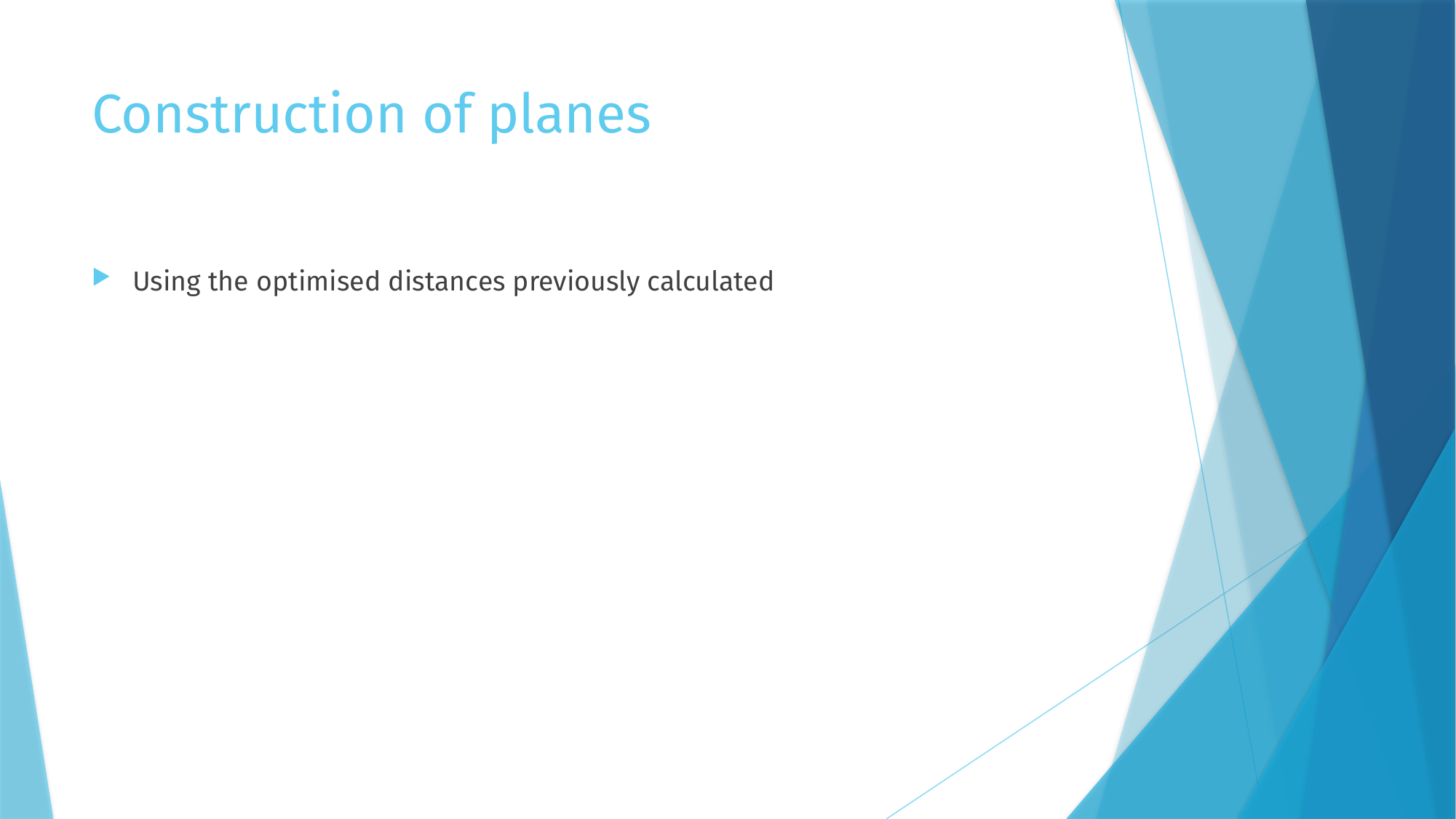

# Construction of planes
Using the optimised distances previously calculated